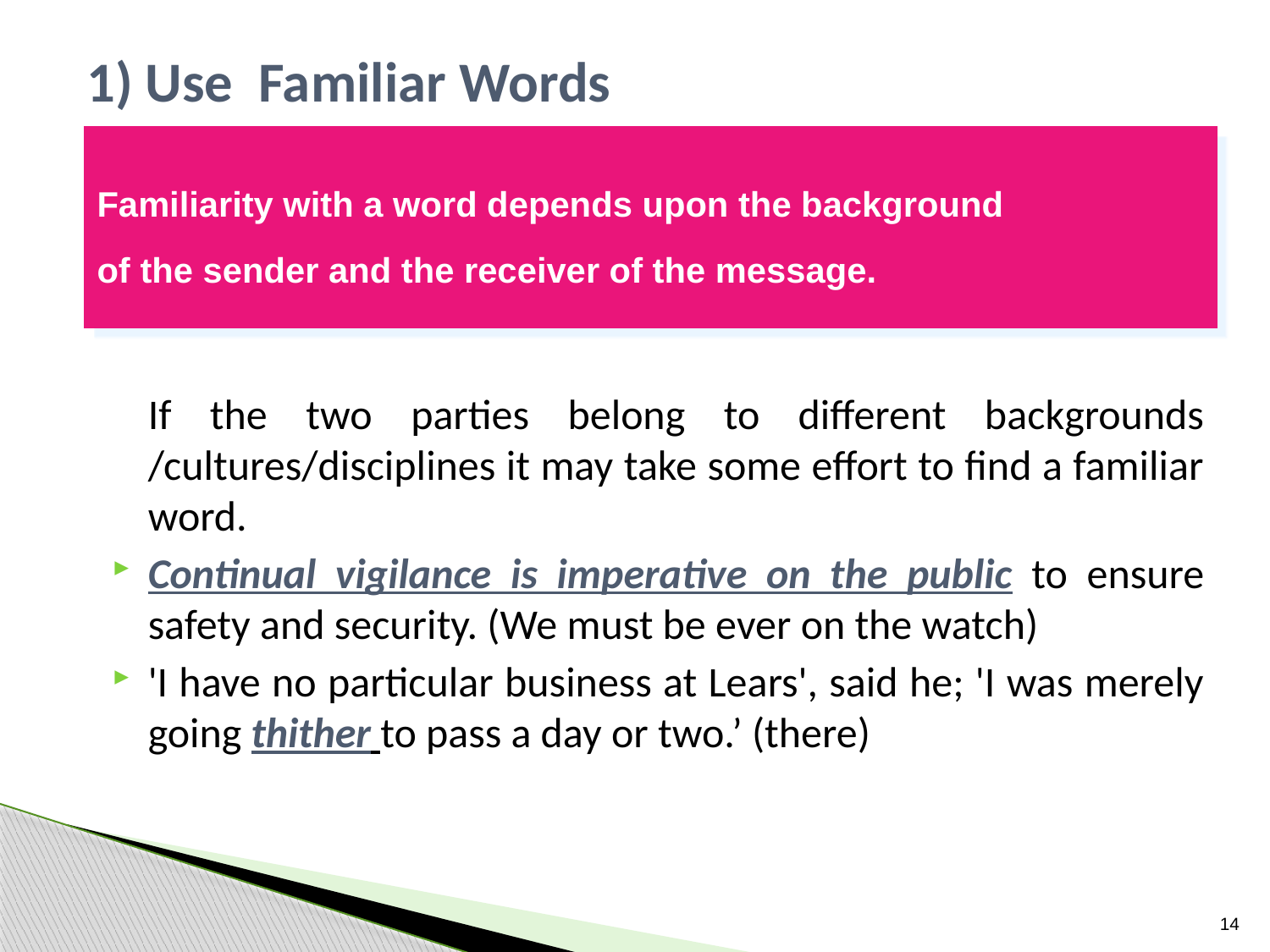

# 1) Use  Familiar Words
Familiarity with a word depends upon the background
of the sender and the receiver of the message.
	If the two parties belong to different backgrounds /cultures/disciplines it may take some effort to find a familiar word.
Continual vigilance is imperative on the public to ensure safety and security. (We must be ever on the watch)
'I have no particular business at Lears', said he; 'I was merely going thither to pass a day or two.’ (there)
14